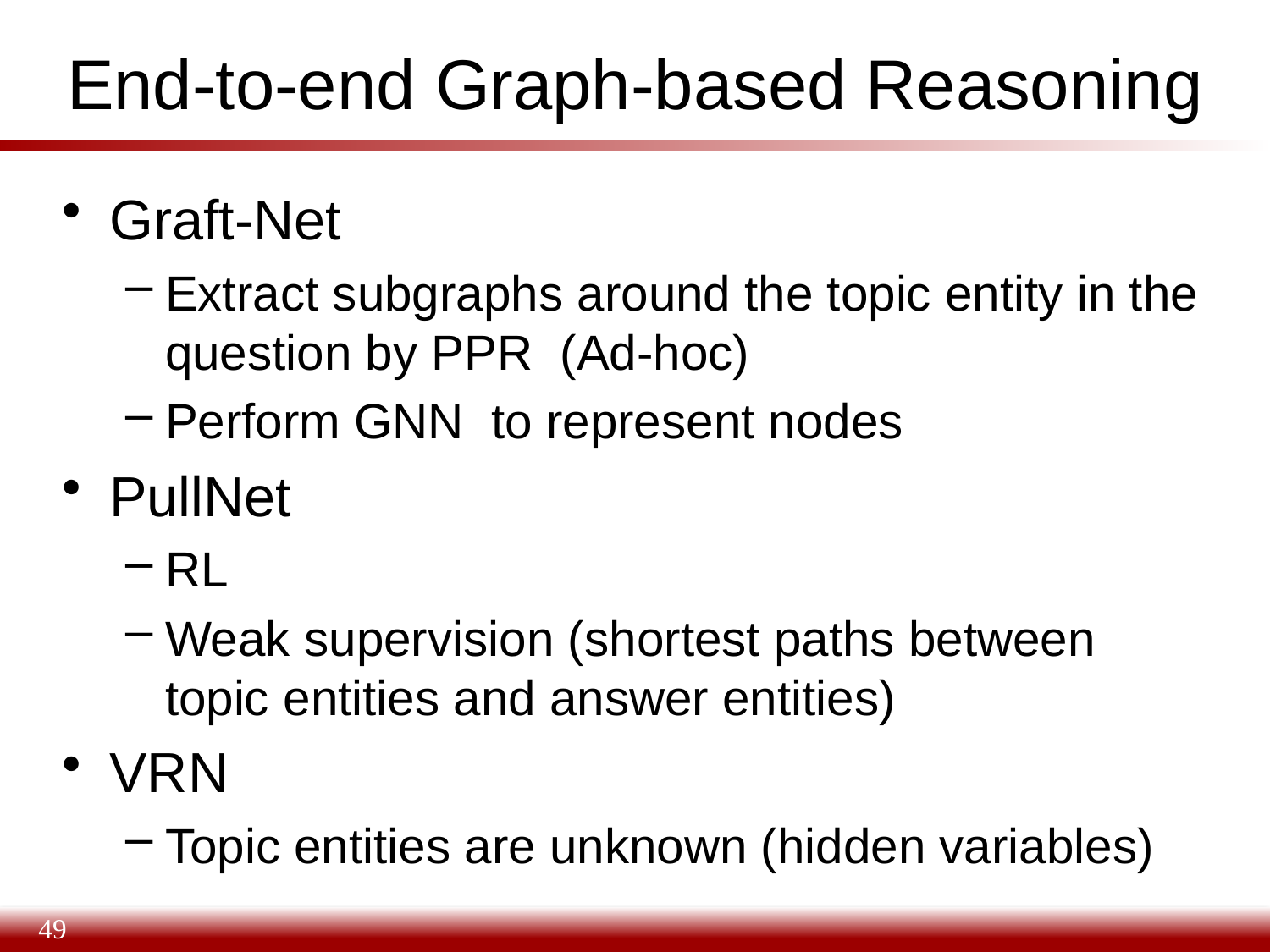

# End-to-end Graph-based Reasoning
Graft-Net
Extract subgraphs around the topic entity in the question by PPR  (Ad-hoc)
Perform GNN  to represent nodes
PullNet
RL
Weak supervision (shortest paths between topic entities and answer entities)
VRN
Topic entities are unknown (hidden variables)